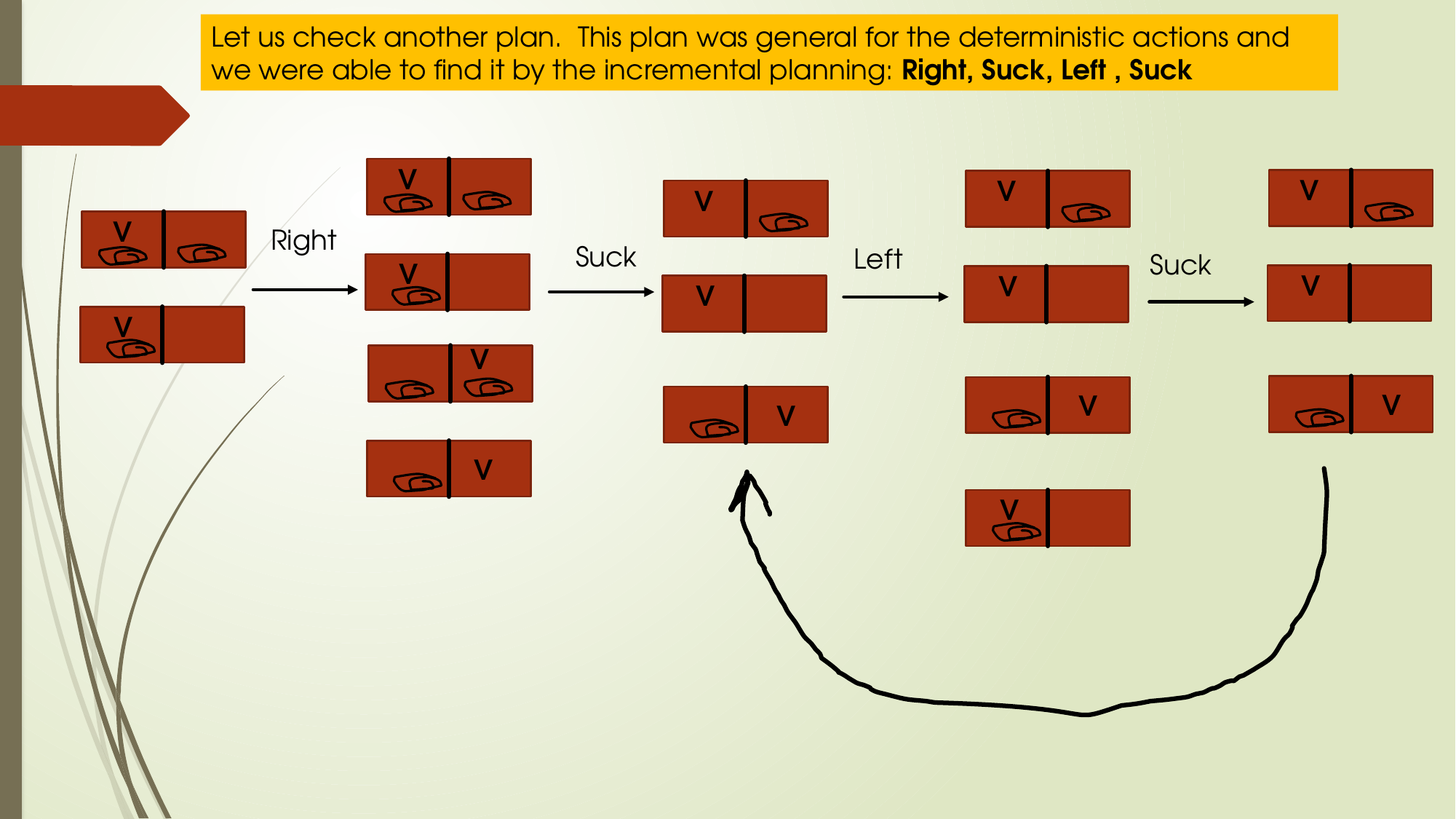

Let us check another plan.  This plan was general for the deterministic actions and we were able to find it by the incremental planning: Right, Suck, Left , Suck
V

V

V

V

V

V

V

V

V

V

V

V

V

V

V

V

Right
Suck
Left
Suck